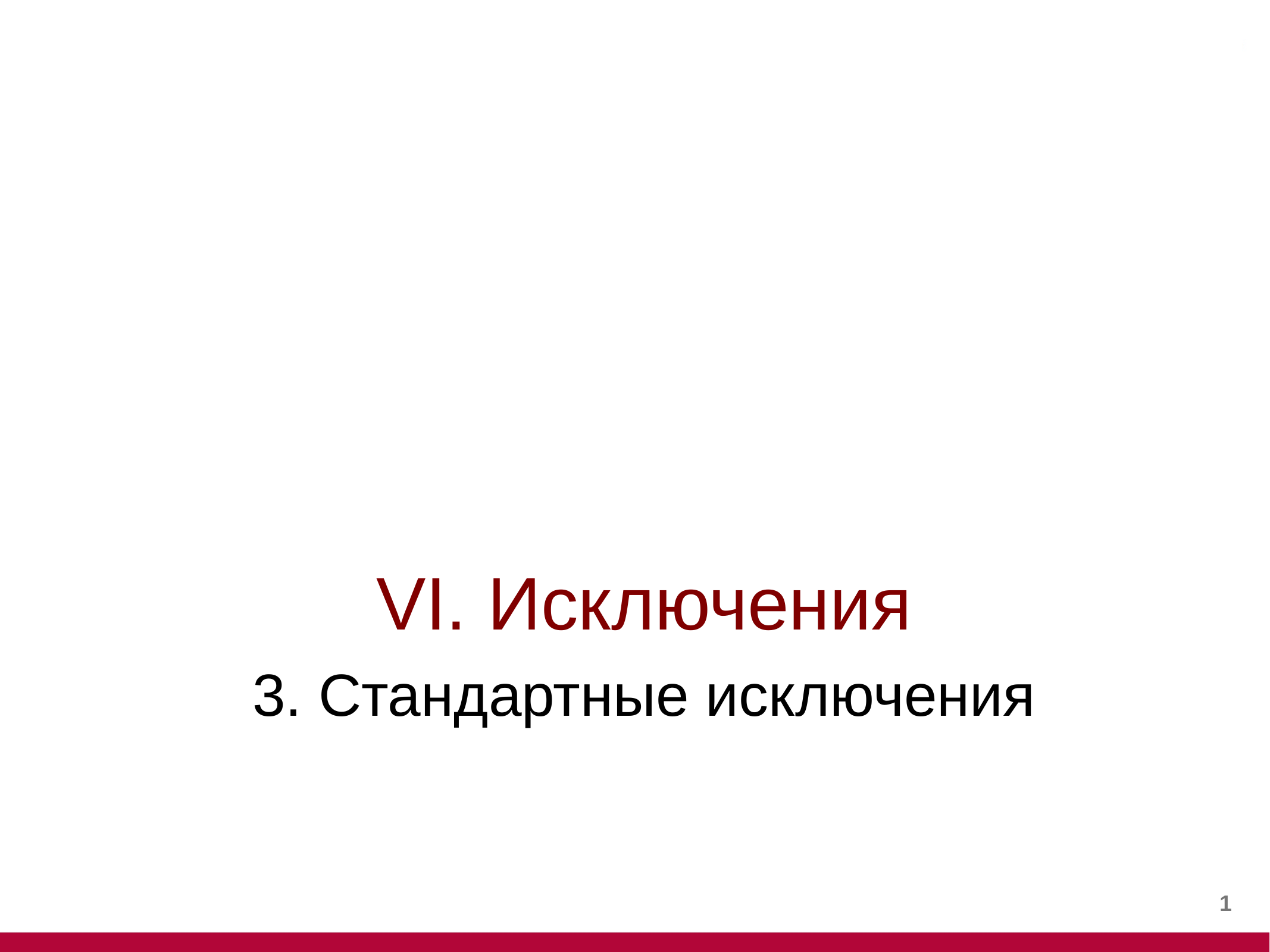

#

VI. Исключения
3. Стандартные исключения
1